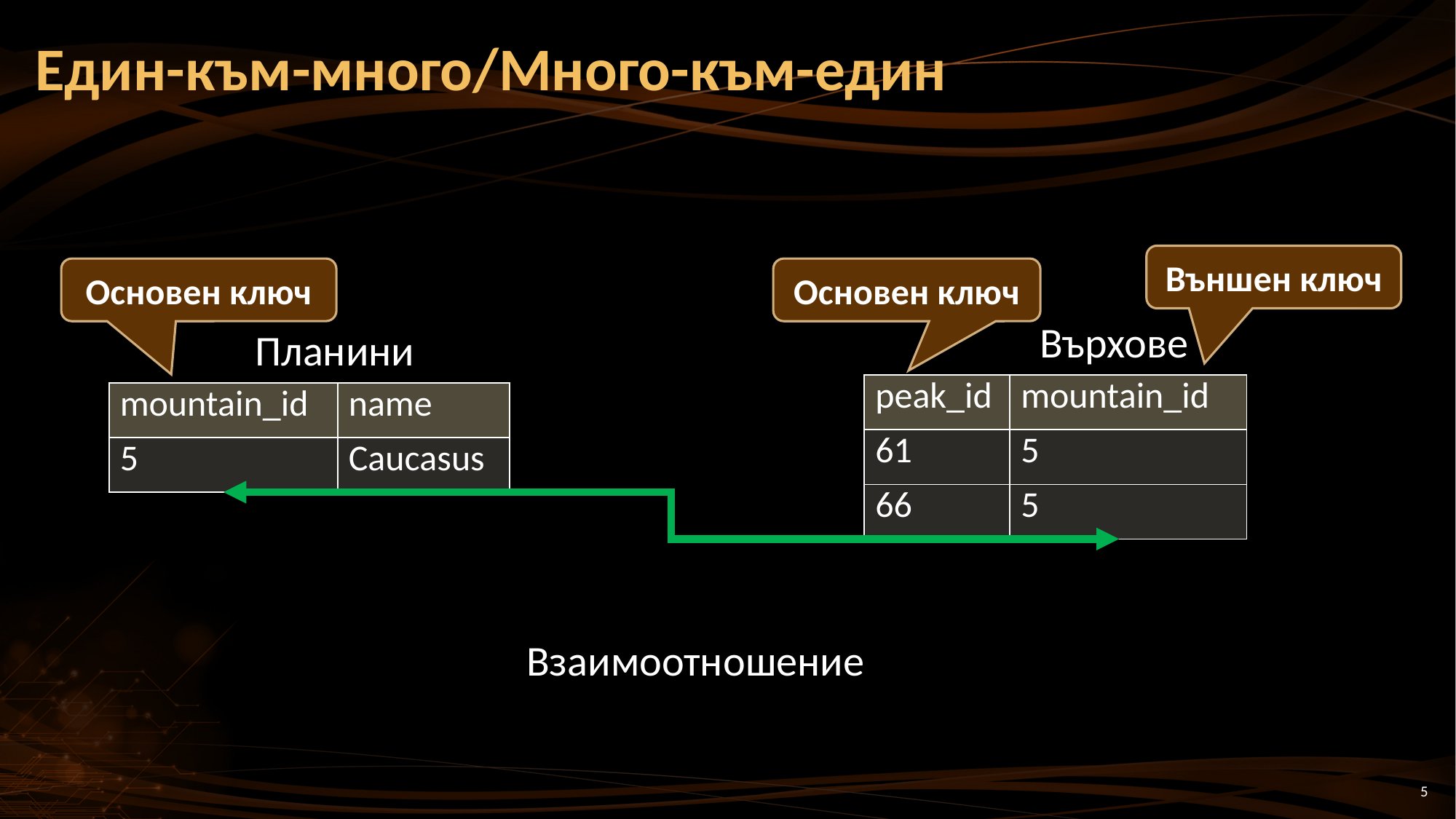

# Един-към-много/Много-към-един
Външен ключ
Основен ключ
Основен ключ
Върхове
Планини
| peak\_id | mountain\_id |
| --- | --- |
| 61 | 5 |
| 66 | 5 |
| mountain\_id | name |
| --- | --- |
| 5 | Caucasus |
Взаимоотношение
5